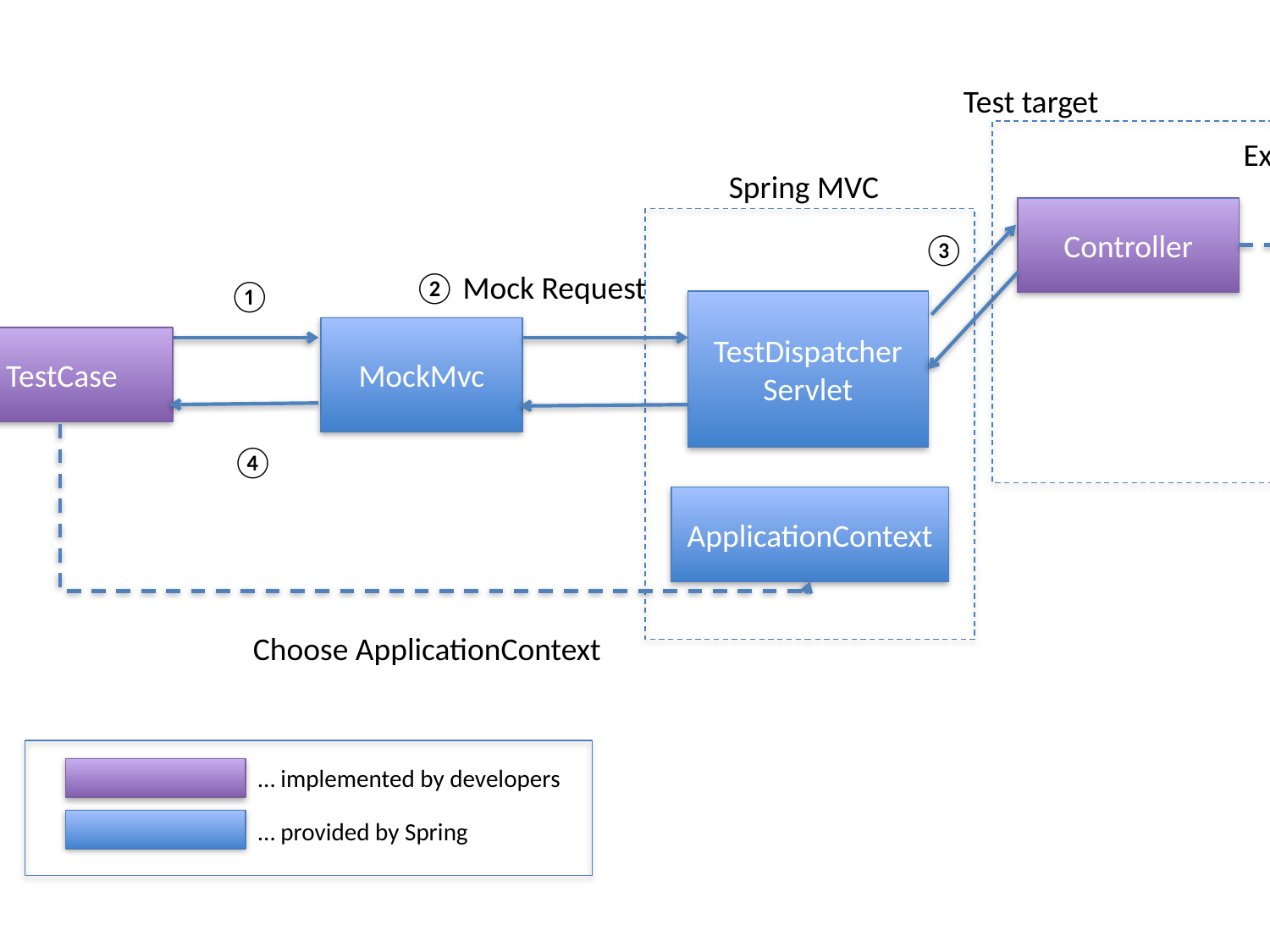

Test target

Execute Business Logic

Service
(Business Logic)
Controller
Repository
(Data Access)
Database
Spring MVC

③
② Mock Request
①
TestDispatcher
Servlet
MockMvc
TestCase
④
ApplicationContext
Choose ApplicationContext

… implemented by developers

… provided by Spring